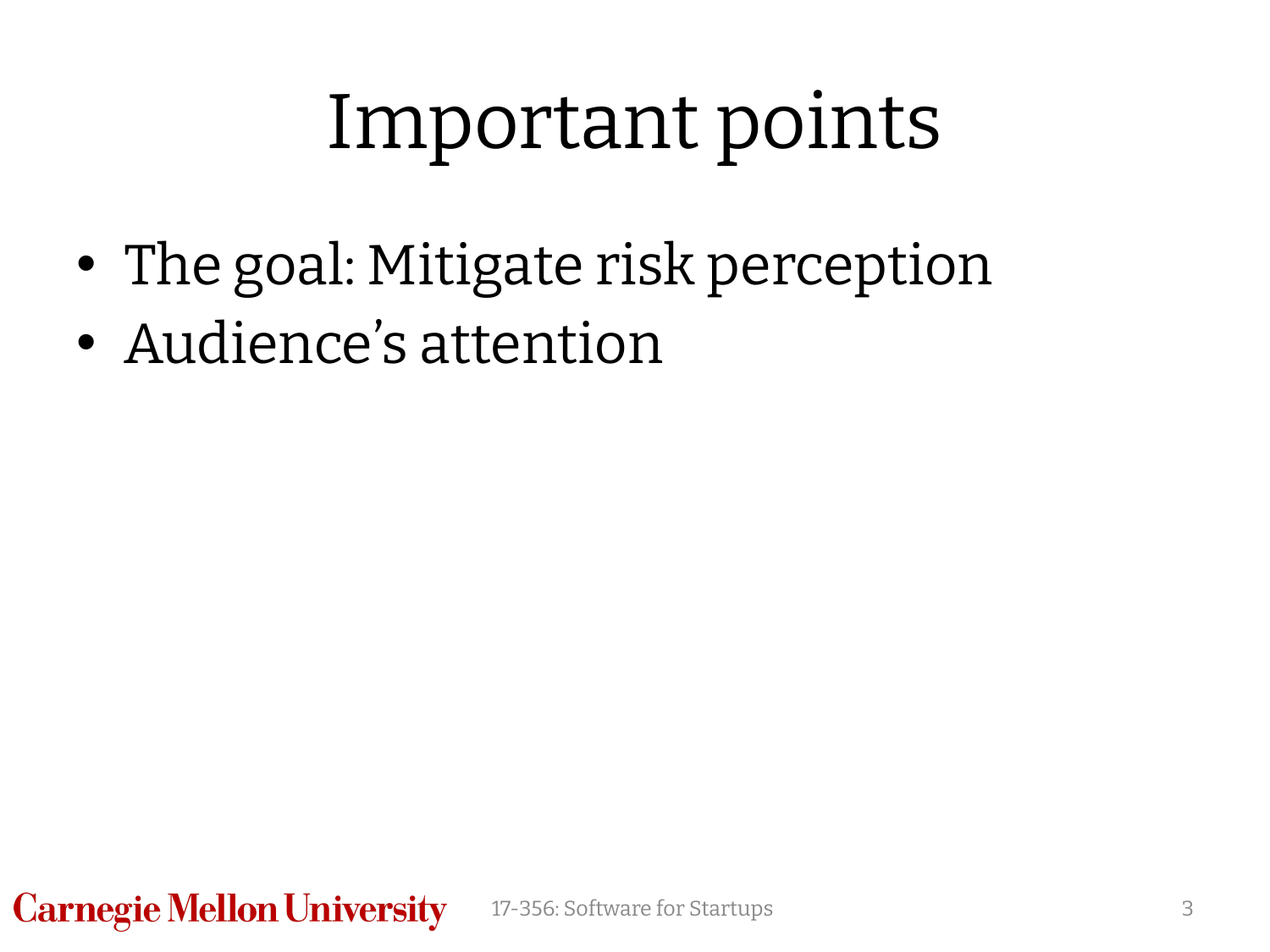

# Important points
The goal: Mitigate risk perception
Audience’s attention
17-356: Software for Startups
3